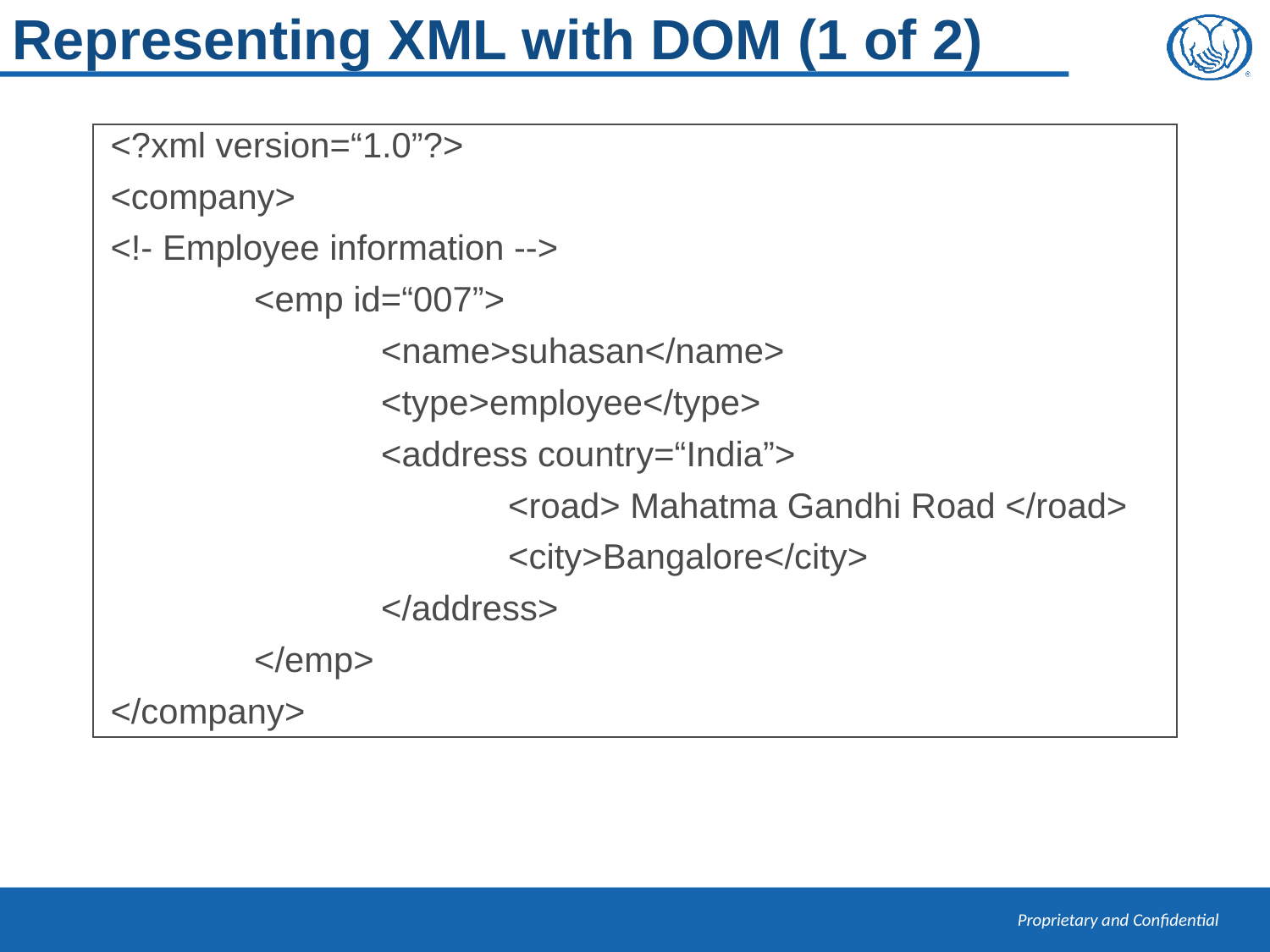

# Representing XML with DOM (1 of 2)
<?xml version=“1.0”?>
<company>
<!- Employee information -->
		<emp id=“007”>
			<name>suhasan</name>
			<type>employee</type>
			<address country=“India”>
				<road> Mahatma Gandhi Road </road>
				<city>Bangalore</city>
			</address>
		</emp>
</company>